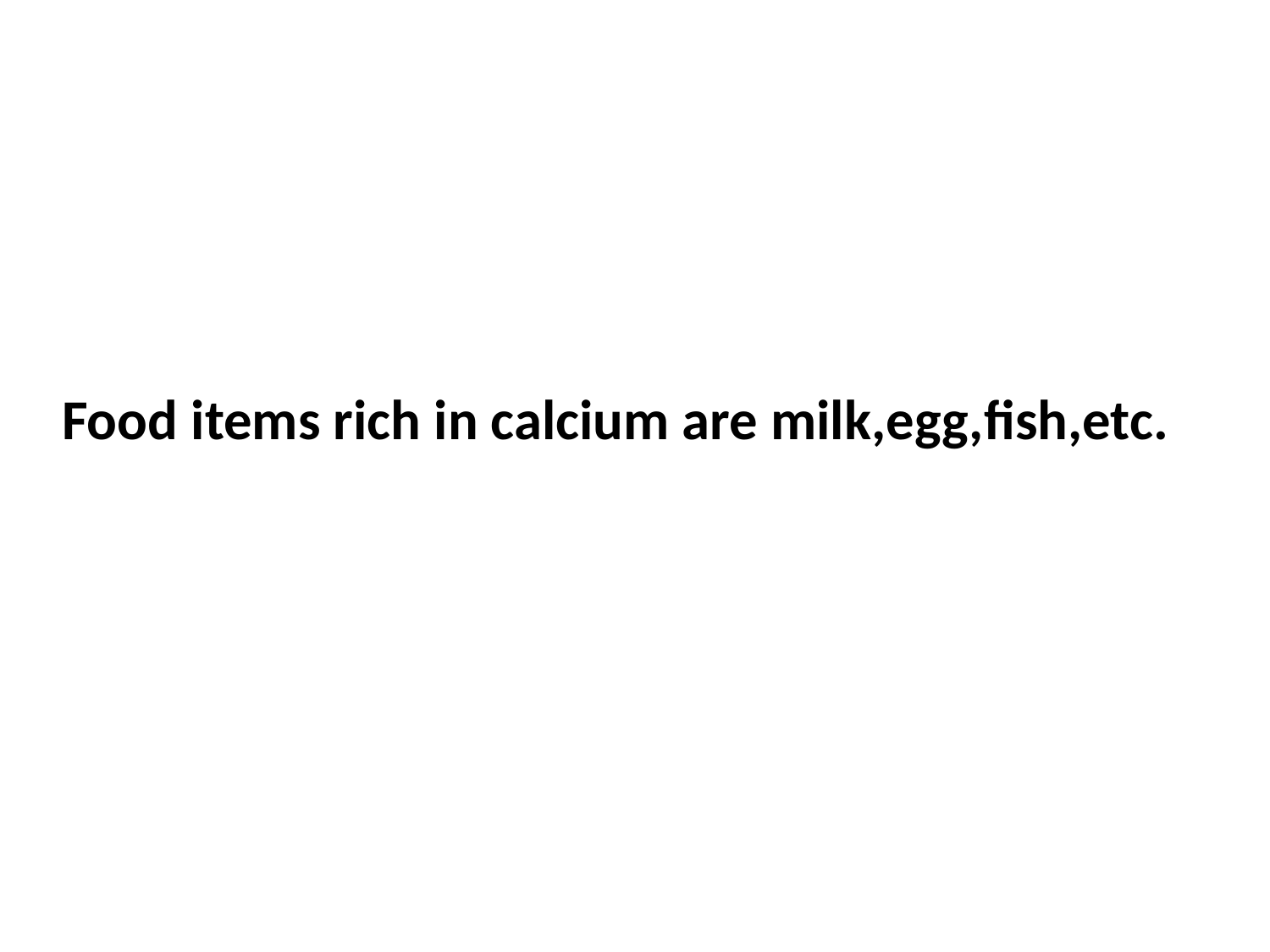

Food items rich in calcium are milk,egg,fish,etc.